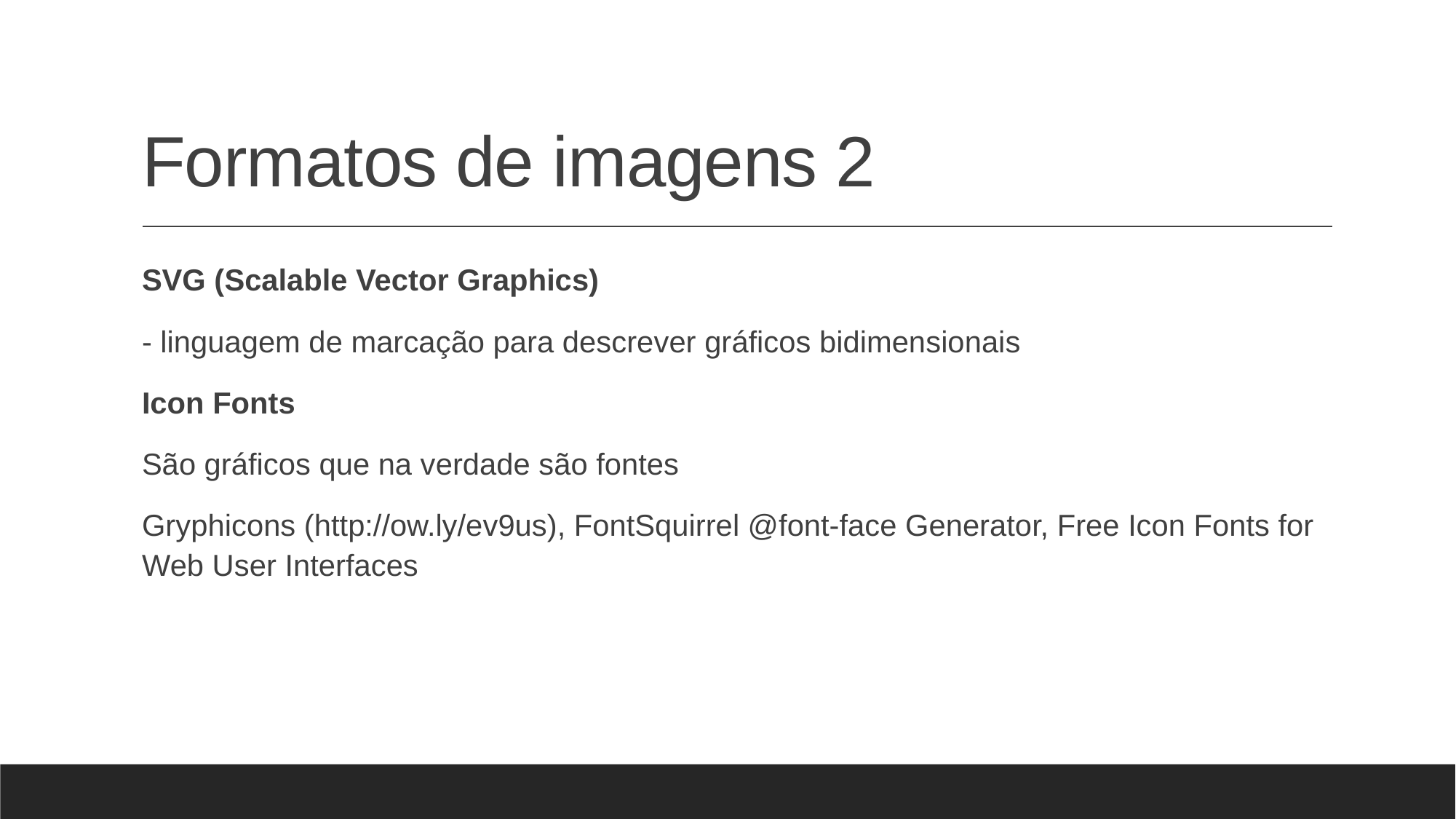

# Formatos de imagens 2
SVG (Scalable Vector Graphics)
- linguagem de marcação para descrever gráficos bidimensionais
Icon Fonts
São gráficos que na verdade são fontes
Gryphicons (http://ow.ly/ev9us), FontSquirrel @font-face Generator, Free Icon Fonts for Web User Interfaces